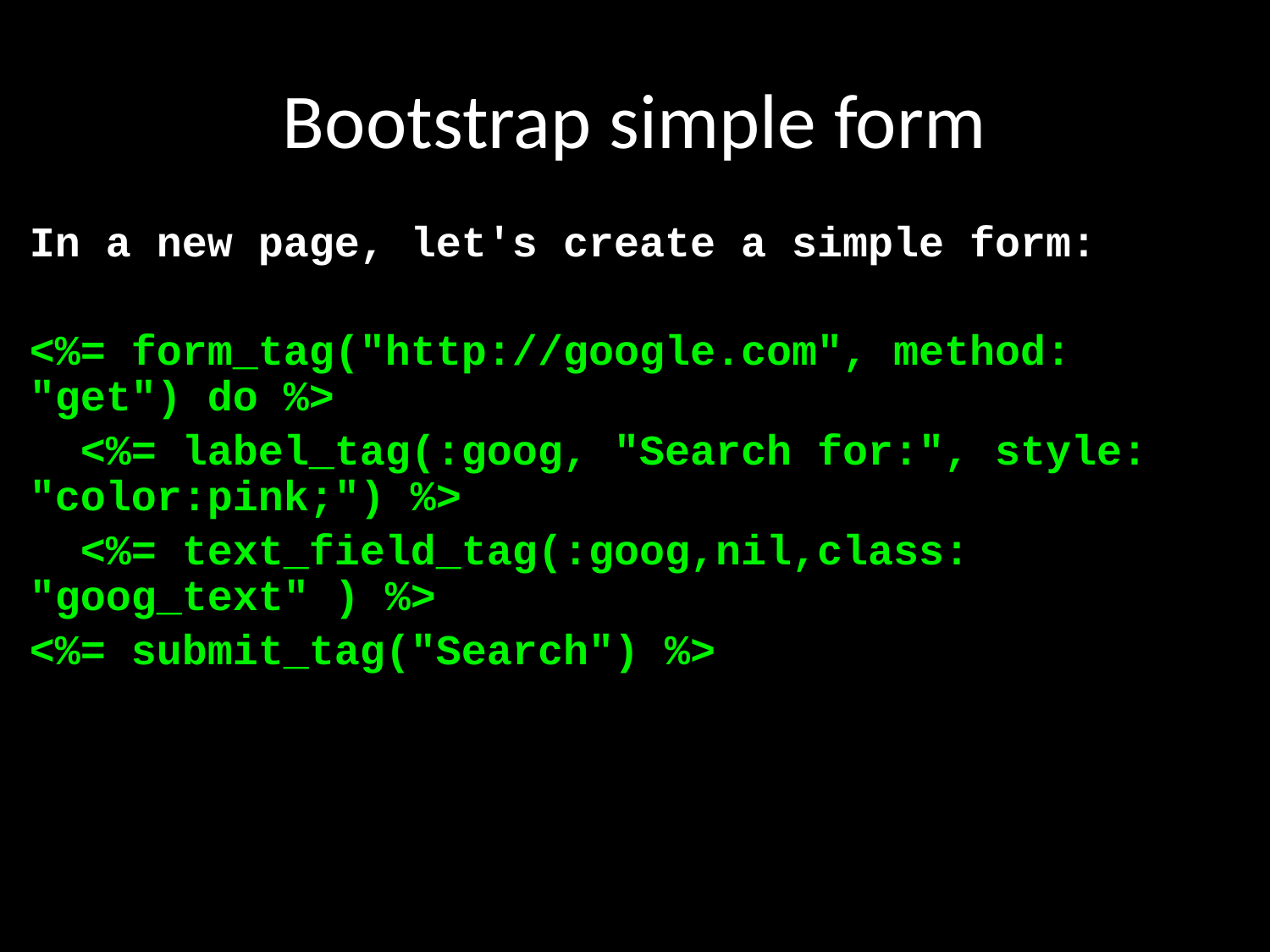

# Bootstrap simple form
In a new page, let's create a simple form:

<%= form_tag("http://google.com", method: "get") do %>
  <%= label_tag(:goog, "Search for:", style: "color:pink;") %>
  <%= text_field_tag(:goog,nil,class: "goog_text" ) %>
<%= submit_tag("Search") %>